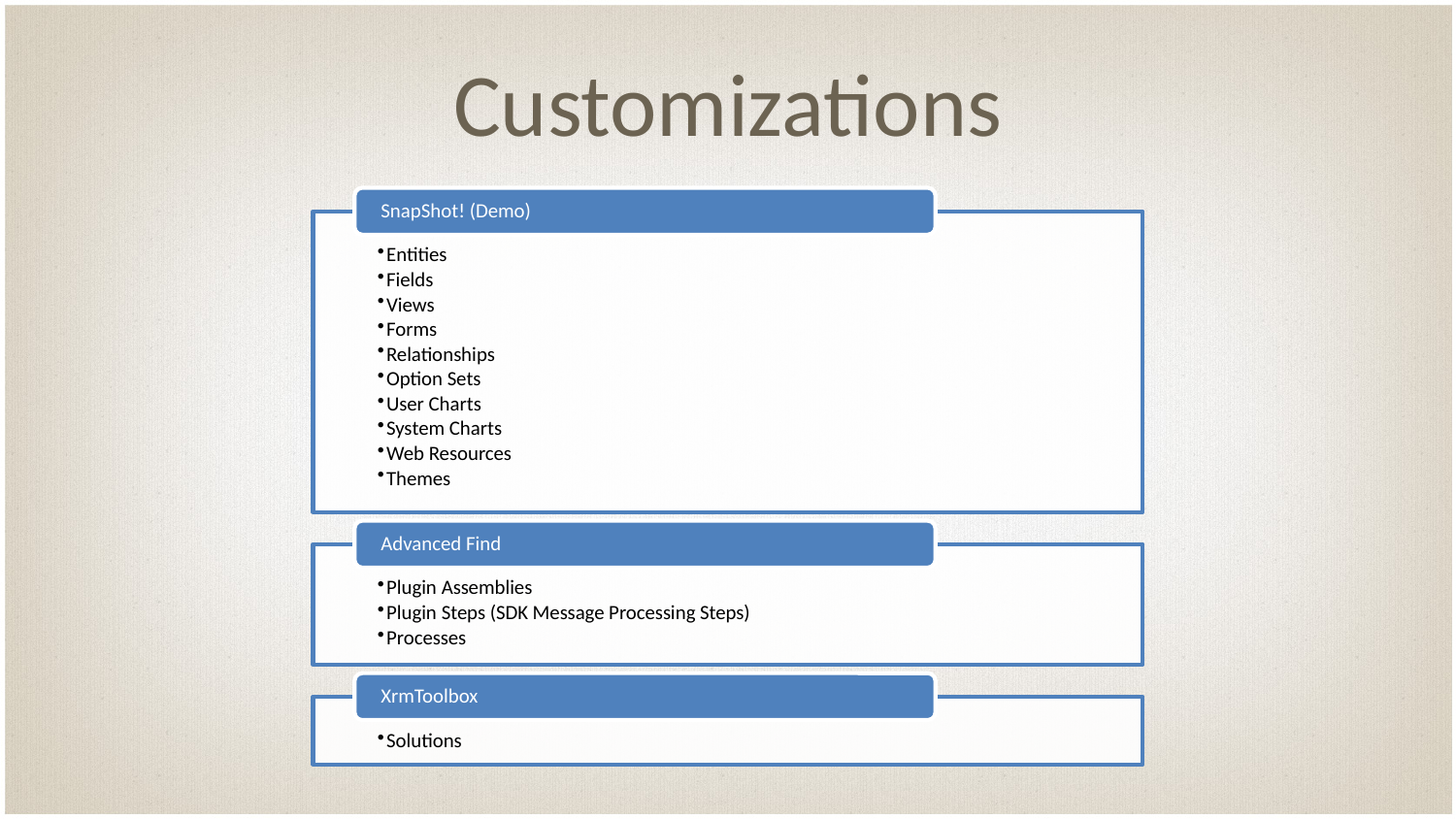

# Customizations
Entities
Fields
Views
Forms
Relationships
Option Sets
User Charts
System Charts
Web Resources
Themes
SnapShot! (Demo)
Plugin Assemblies
Plugin Steps (SDK Message Processing Steps)
Processes
Advanced Find
Solutions
XrmToolbox